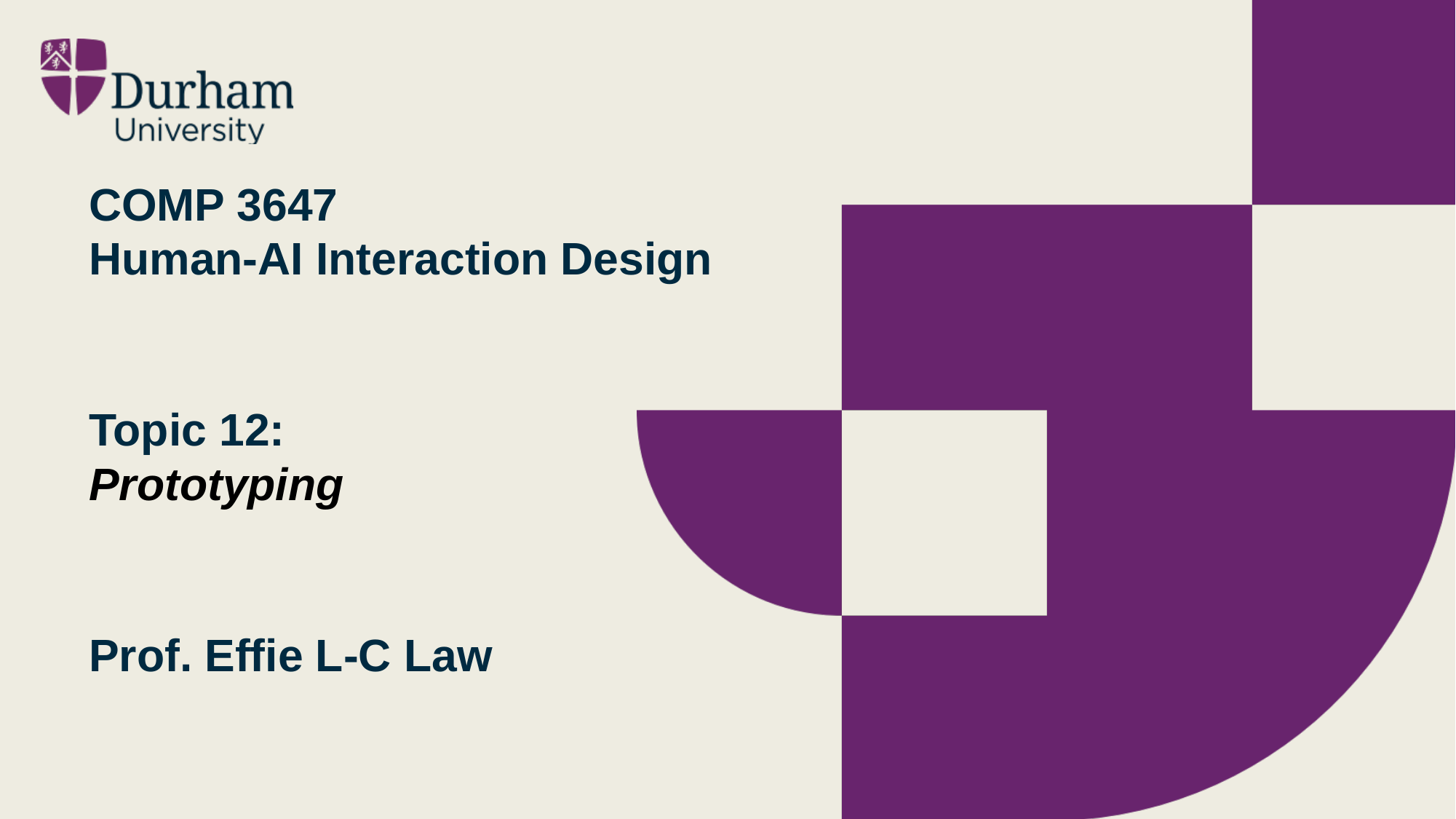

# COMP 3647 Human-AI Interaction Design Topic 12: Prototyping Prof. Effie L-C Law